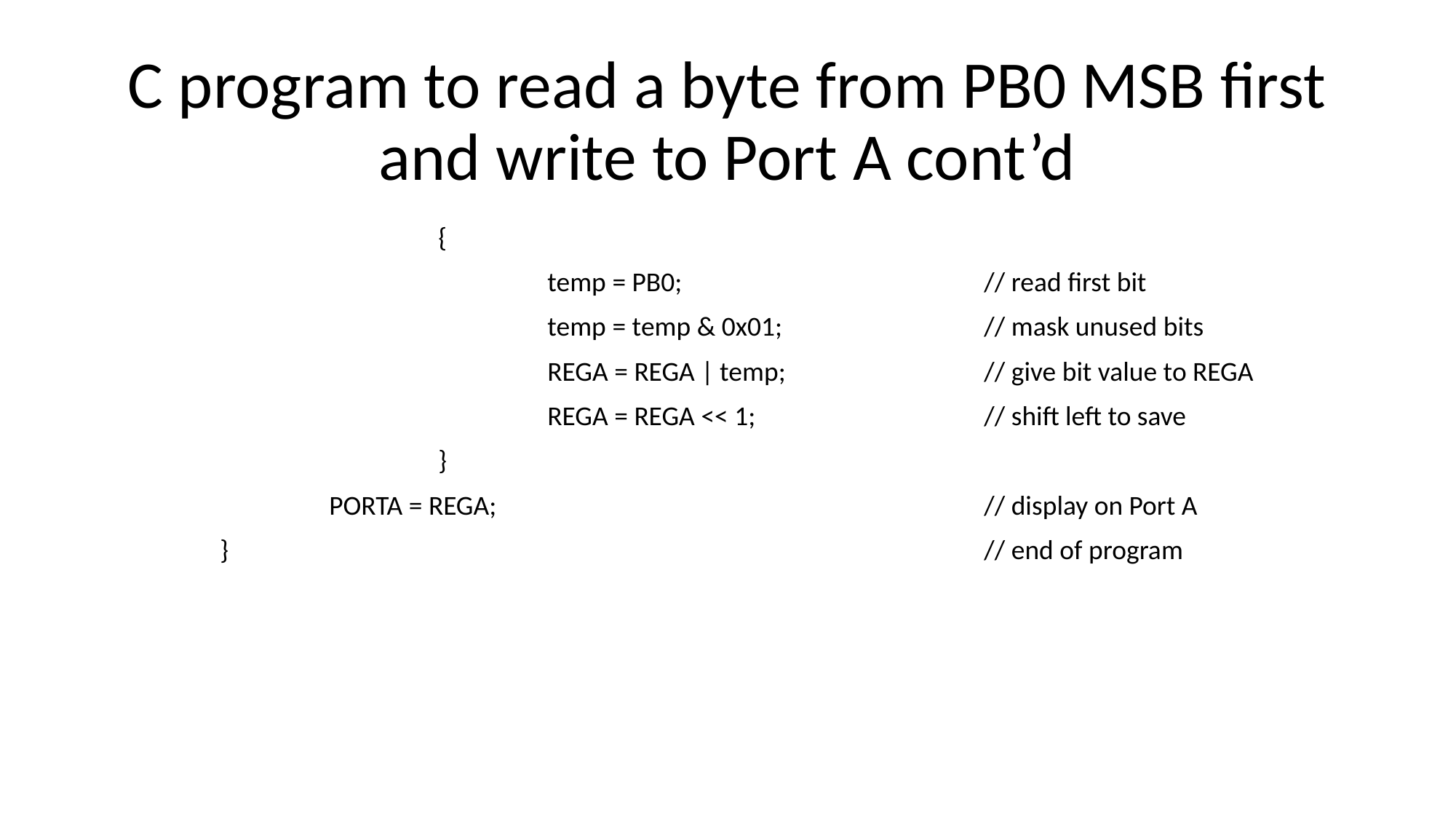

# C program to read a byte from PB0 MSB first and write to Port A cont’d
			{
				temp = PB0;			// read first bit
				temp = temp & 0x01;		// mask unused bits
				REGA = REGA | temp;		// give bit value to REGA
				REGA = REGA << 1;			// shift left to save
			}
		PORTA = REGA;					// display on Port A
	}							// end of program